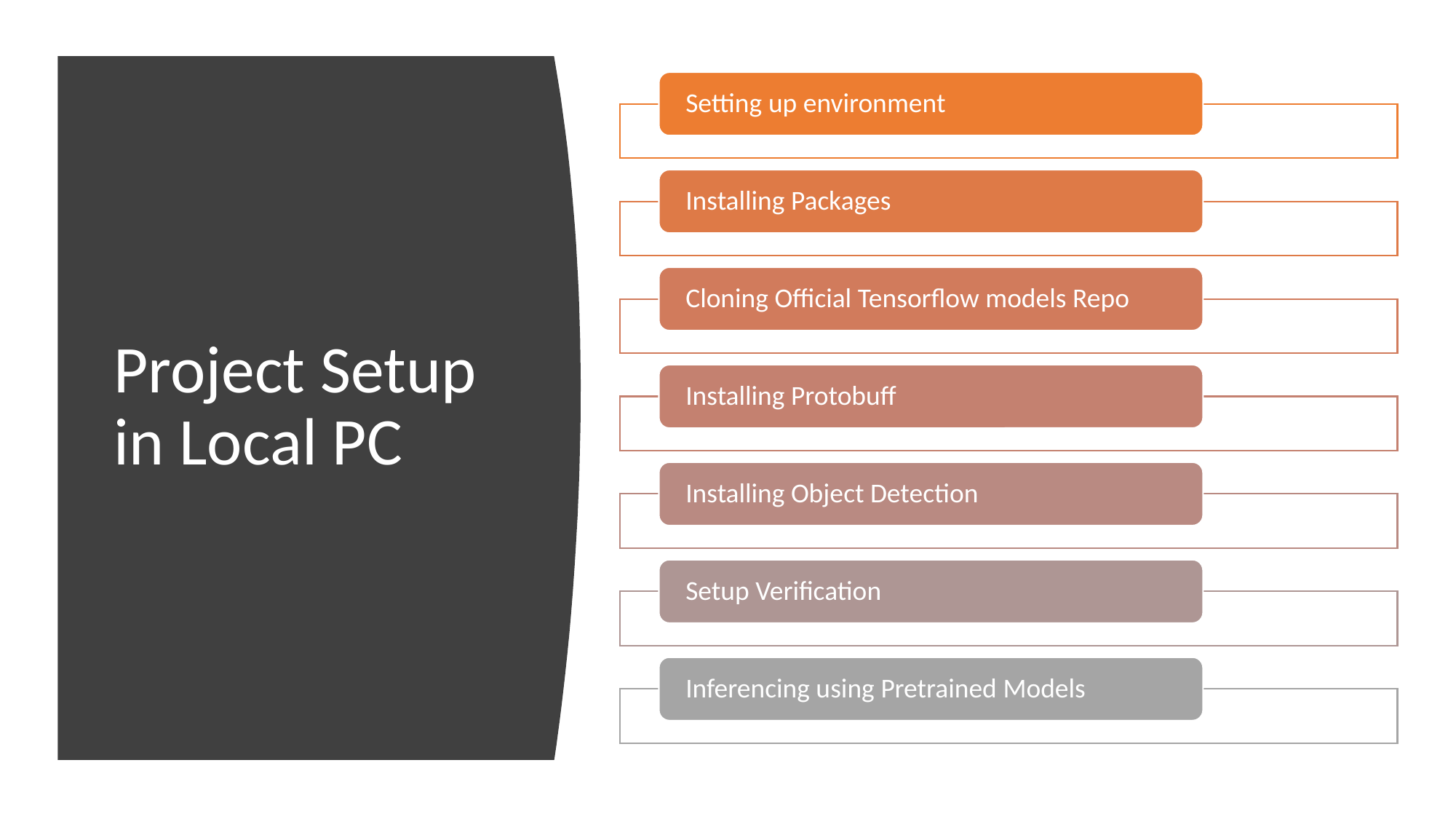

Setting up environment
Installing Packages
Cloning Official Tensorflow models Repo
Installing Protobuff
Installing Object Detection
Setup Verification
Inferencing using Pretrained Models

# Project Setup in Local PC